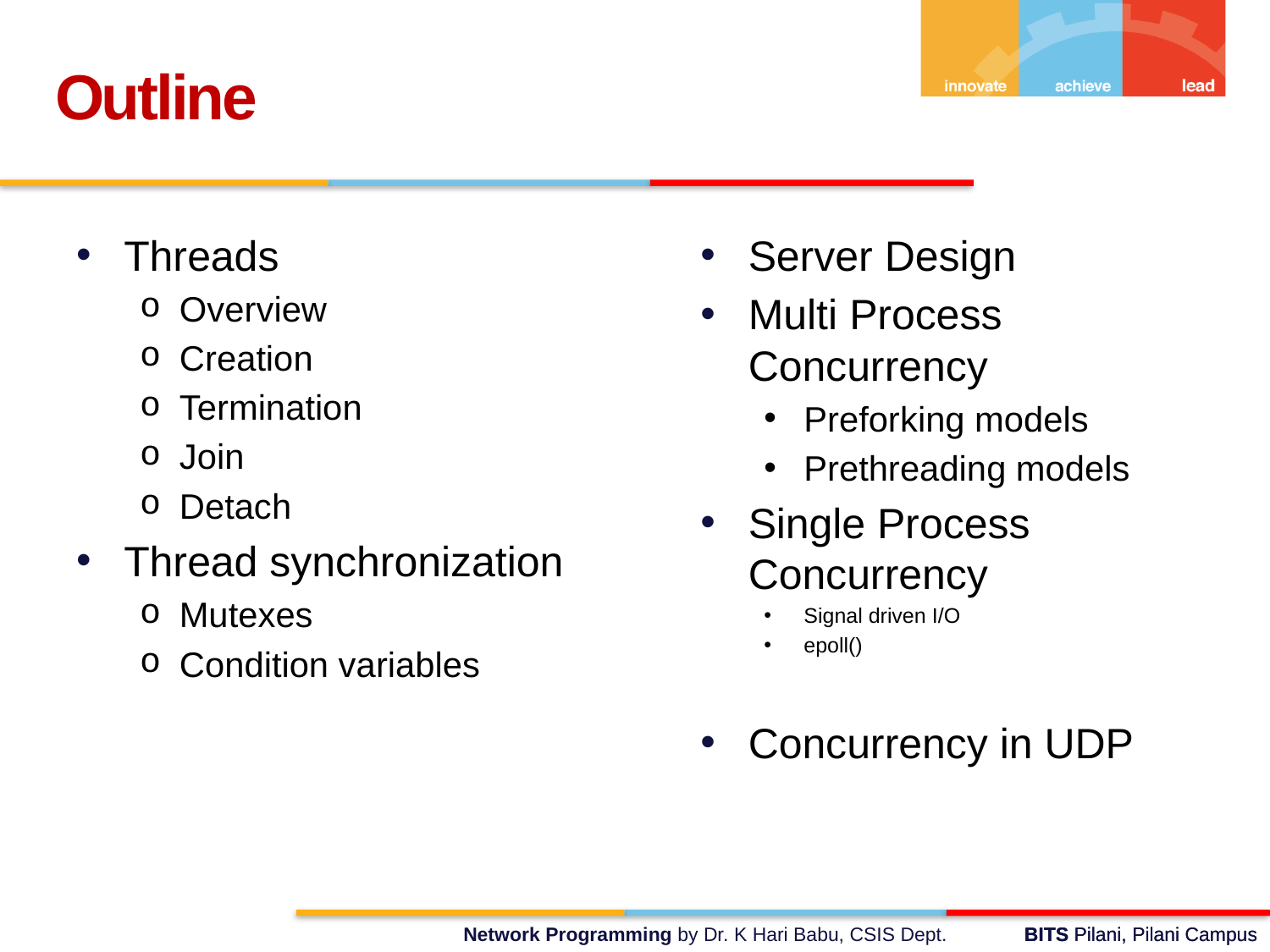

Outline
Threads
Overview
Creation
Termination
Join
Detach
Thread synchronization
Mutexes
Condition variables
Server Design
Multi Process Concurrency
Preforking models
Prethreading models
Single Process Concurrency
Signal driven I/O
epoll()

Concurrency in UDP